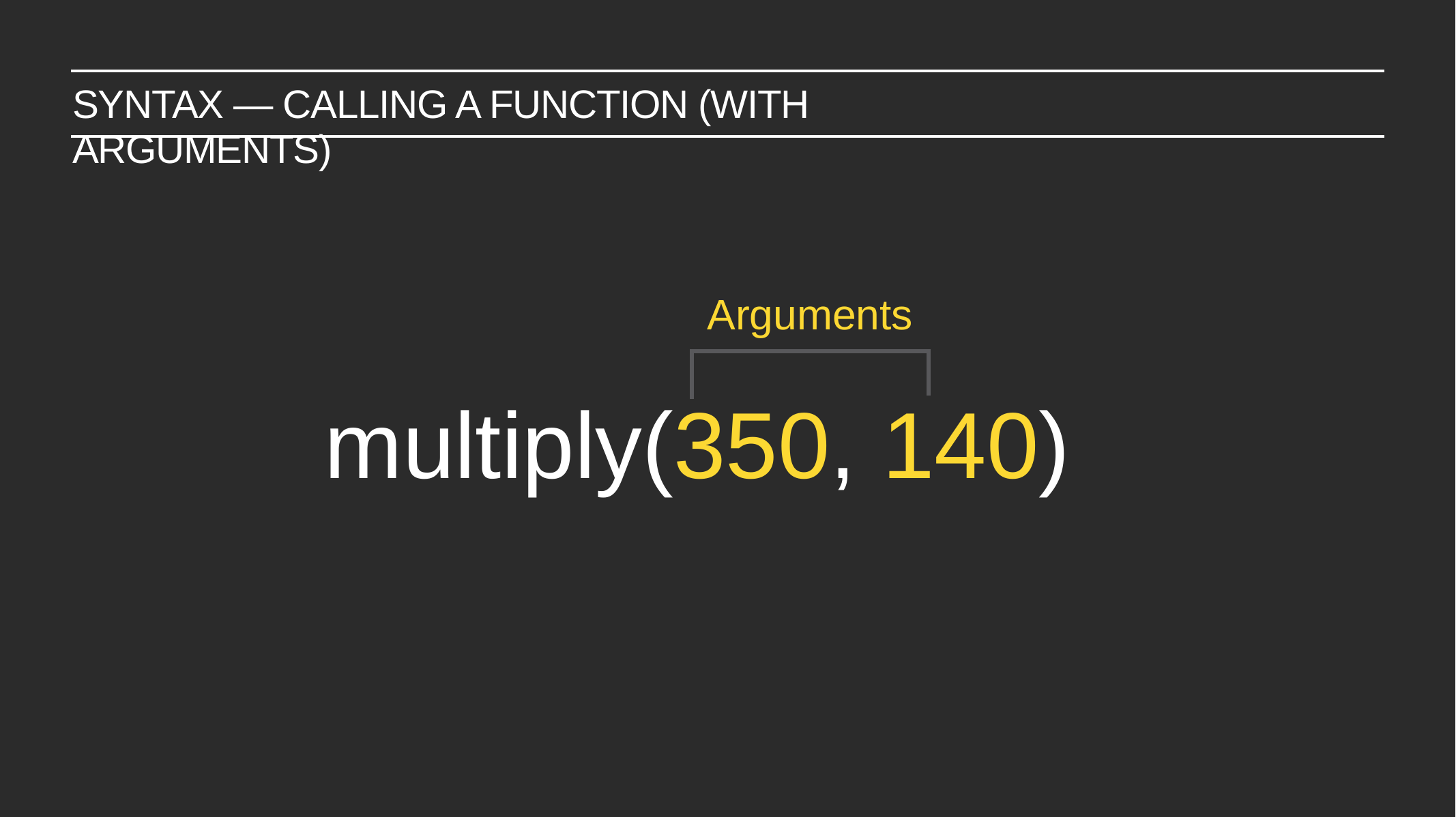

syntax — Calling a function (with arguments)

Arguments

multiply(350, 140)